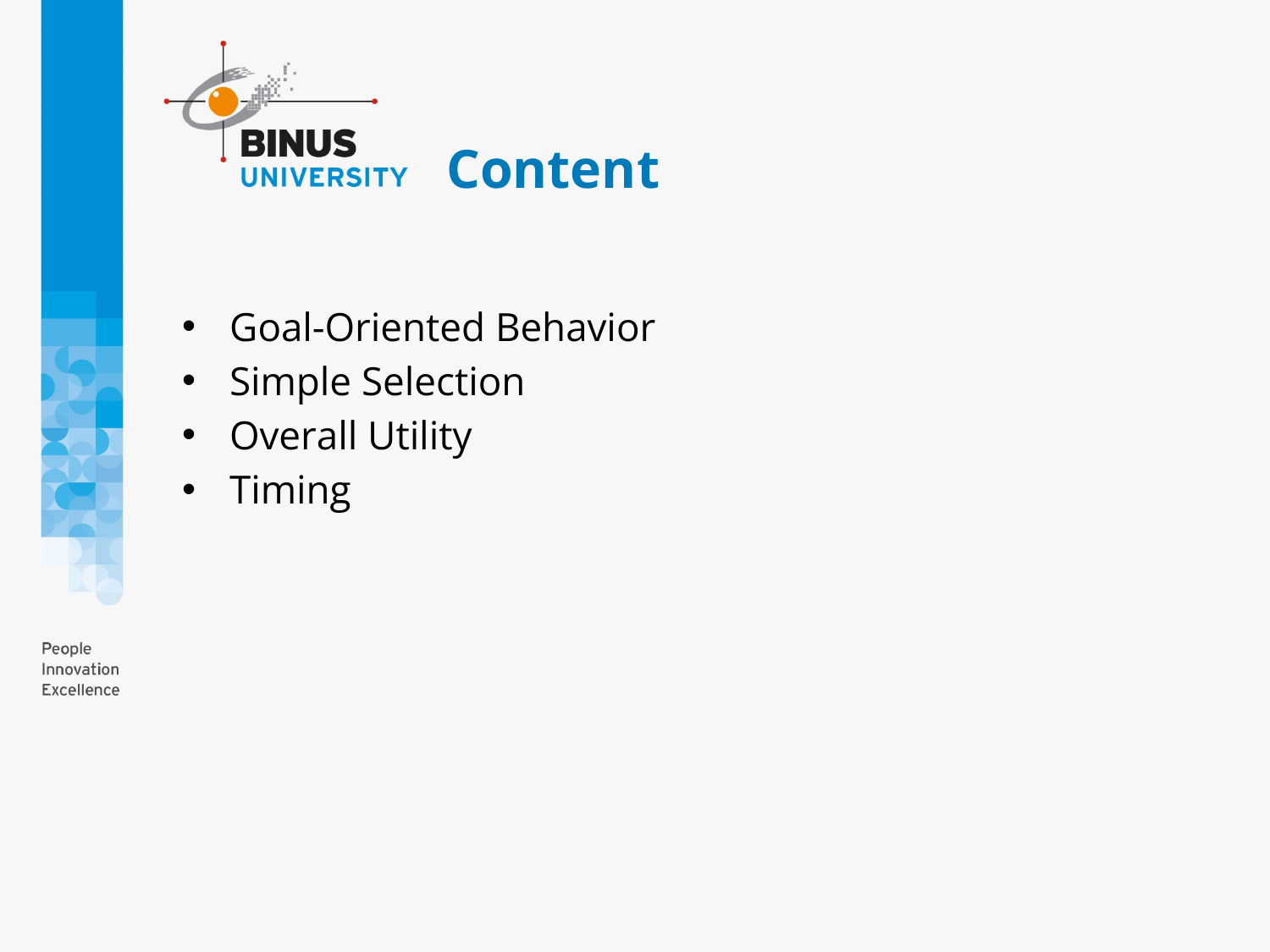

# Content

Goal-Oriented Behavior
Simple Selection
Overall Utility
Timing